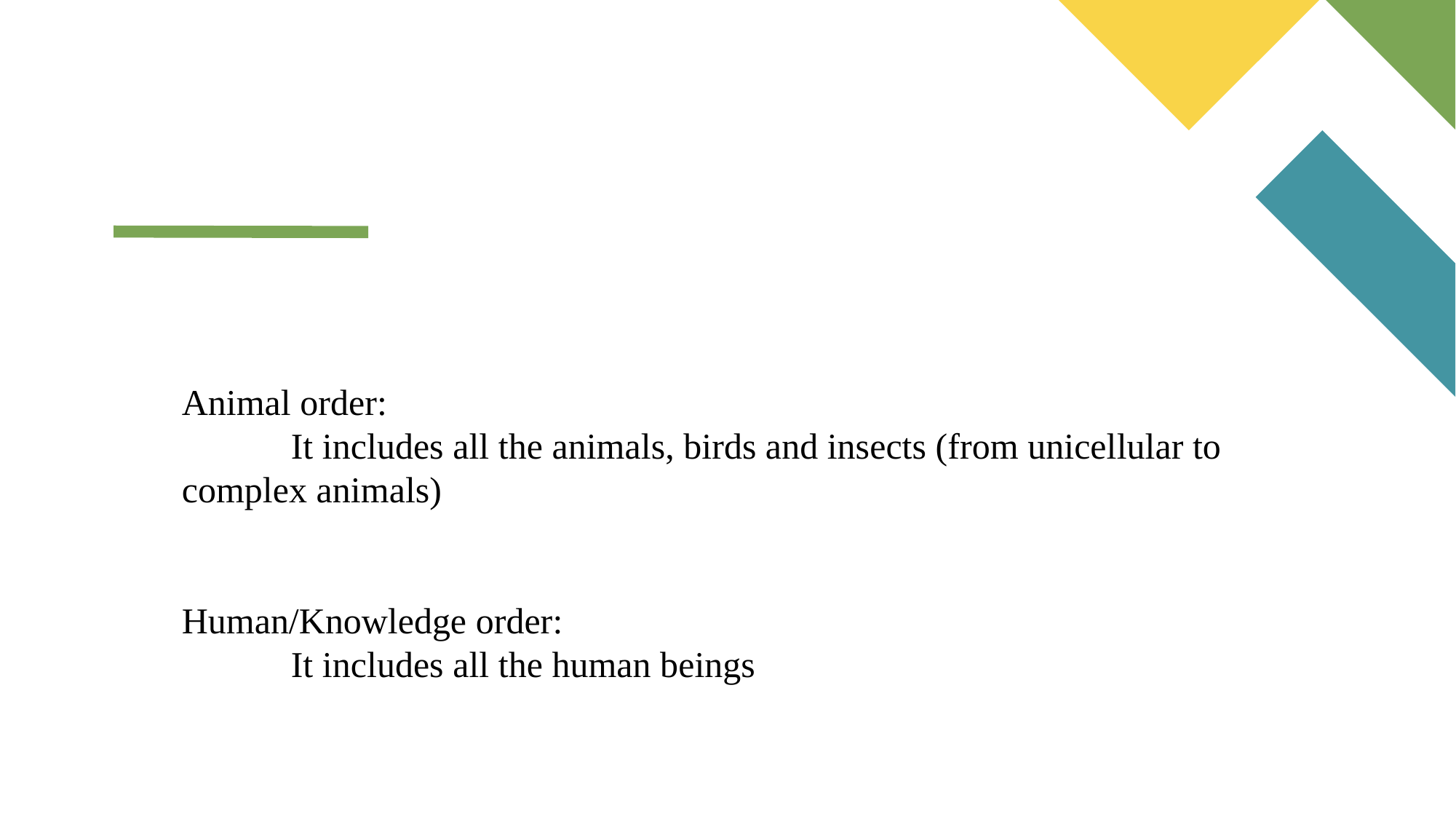

Animal order:
	It includes all the animals, birds and insects (from unicellular to complex animals)

Human/Knowledge order:
	It includes all the human beings